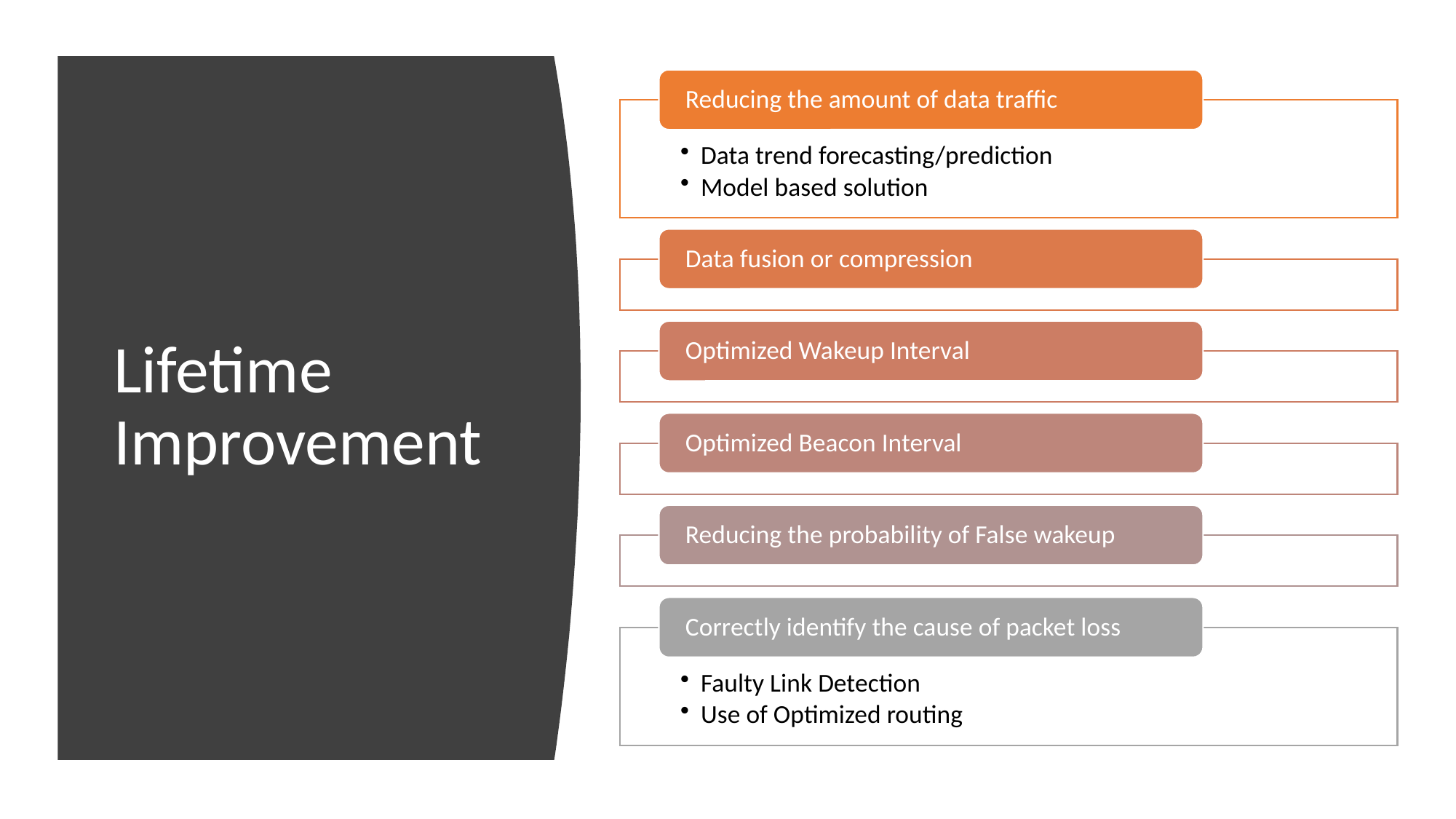

Data trend forecasting/prediction
Model based solution
Reducing the amount of data traffic
Data fusion or compression
Optimized Wakeup Interval
Optimized Beacon Interval
Reducing the probability of False wakeup
Faulty Link Detection
Use of Optimized routing
Correctly identify the cause of packet loss

# Lifetime Improvement